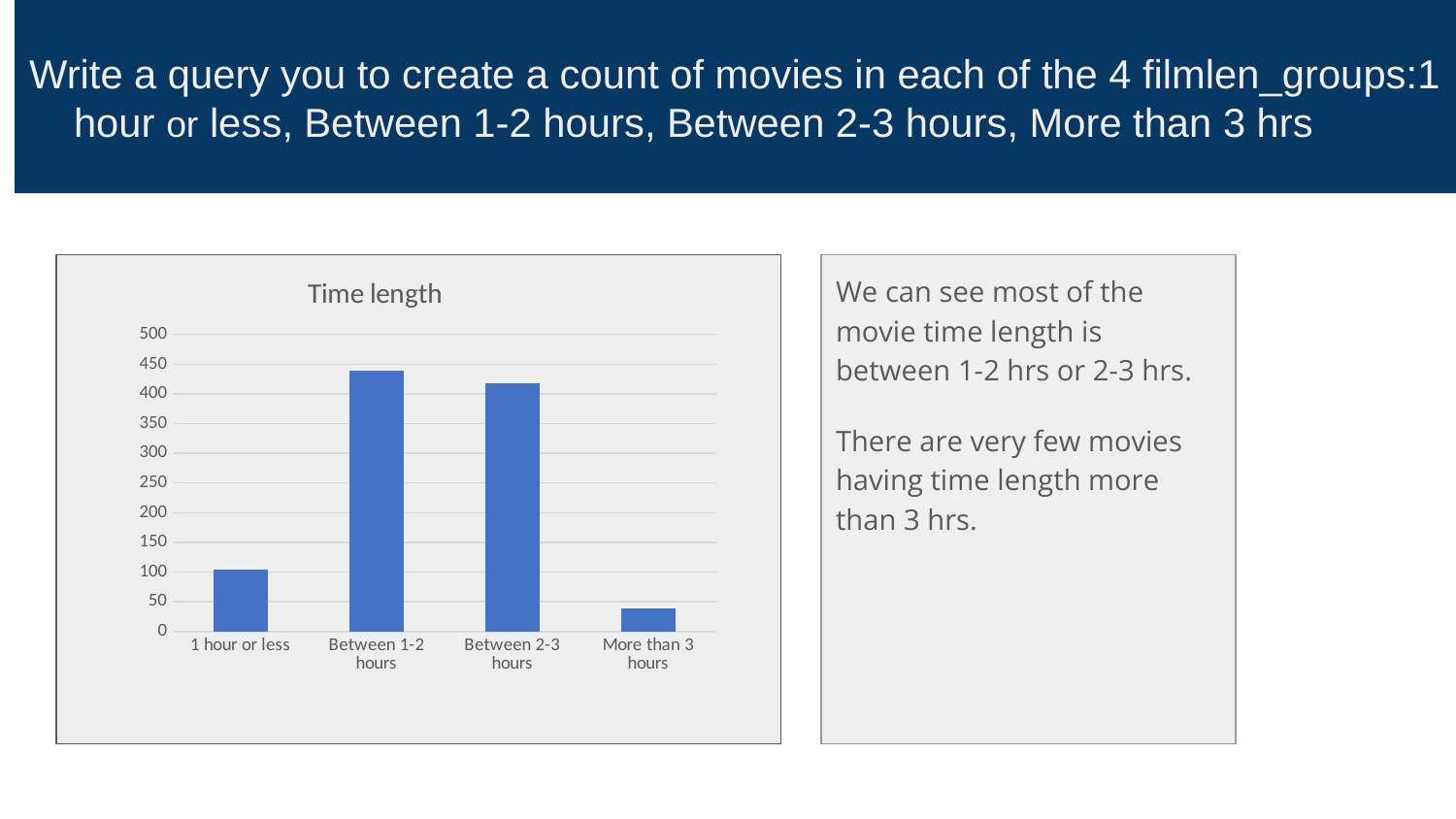

# Write a query you to create a count of movies in each of the 4 filmlen_groups:1      hour or less, Between 1-2 hours, Between 2-3 hours, More than 3 hrs

### Chart: Time length

| Category | filmcount_bylencat |
|---|---|
| 1 hour or less | 104.0 |
| Between 1-2 hours | 439.0 |
| Between 2-3 hours | 418.0 |
| More than 3 hours | 39.0 |
We can see most of the movie time length is between 1-2 hrs or 2-3 hrs.
There are very few movies having time length more than 3 hrs.